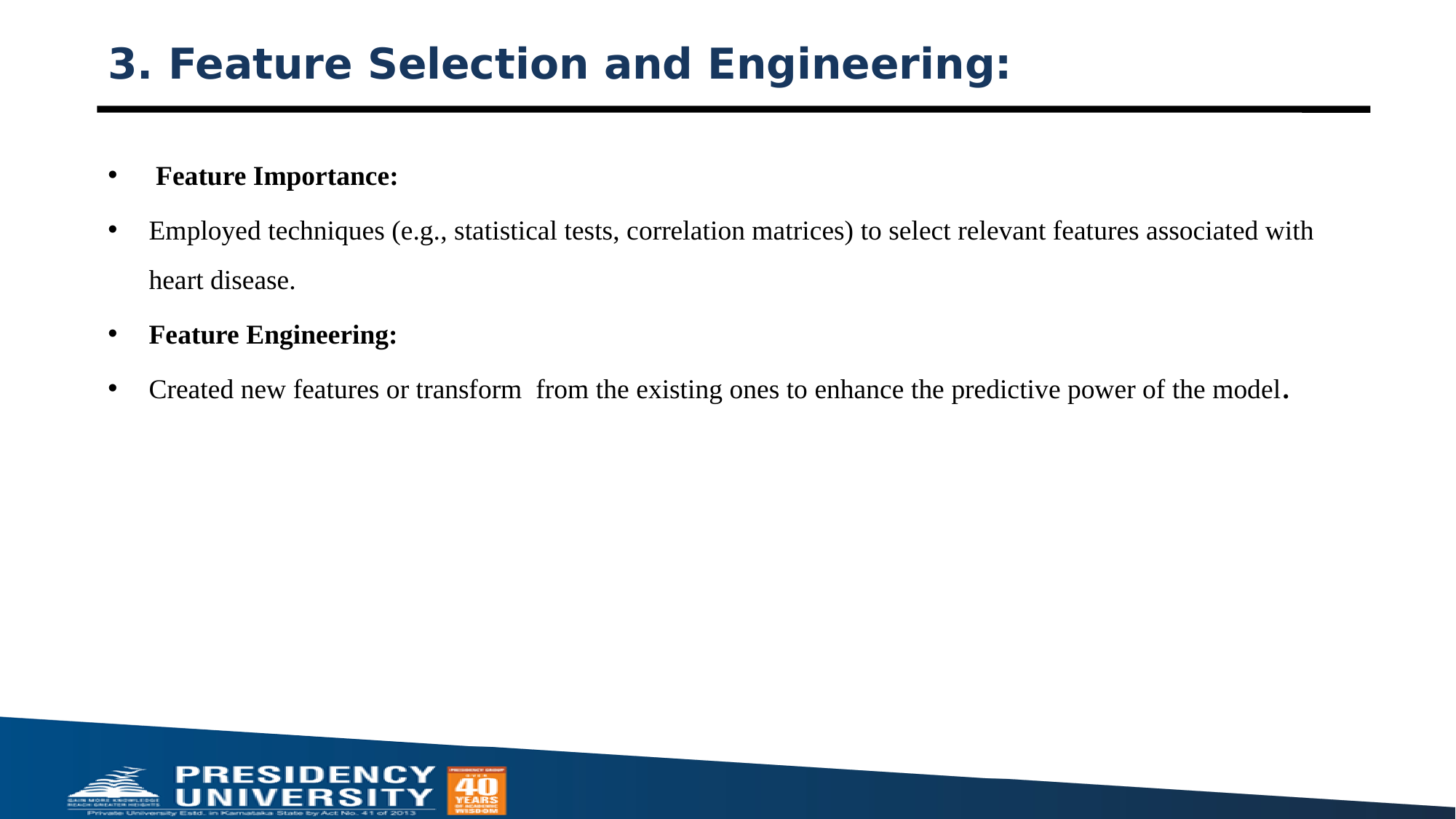

# 3. Feature Selection and Engineering:
 Feature Importance:
Employed techniques (e.g., statistical tests, correlation matrices) to select relevant features associated with heart disease.
Feature Engineering:
Created new features or transform  from the existing ones to enhance the predictive power of the model.